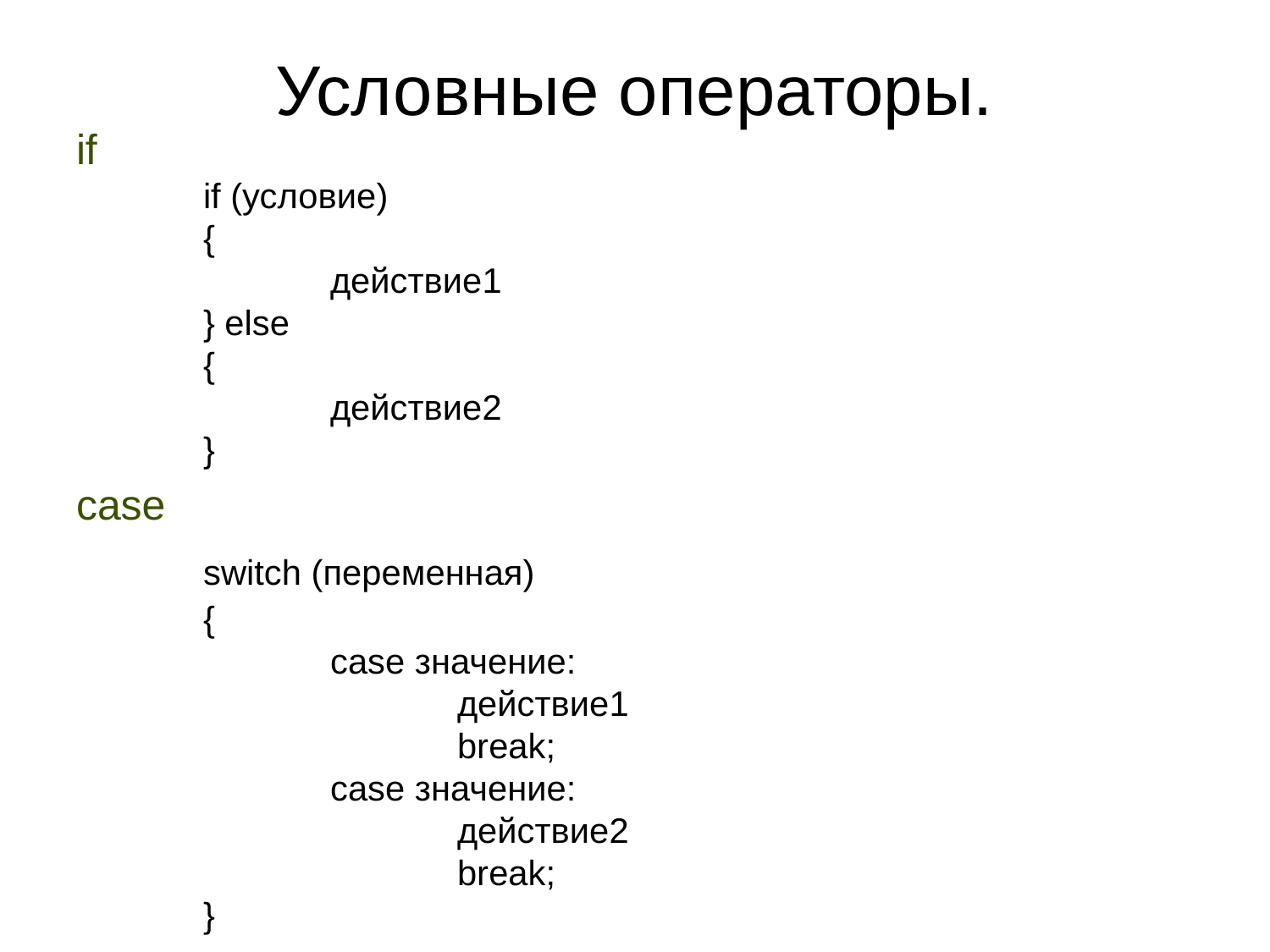

# Условные операторы.
if
	if (условие)
	{
		действие1
	} else
	{
		действие2
	}
case
	switch (переменная)
	{
		case значение:
			действие1
			break;
		case значение:
			действие2
			break;
	}